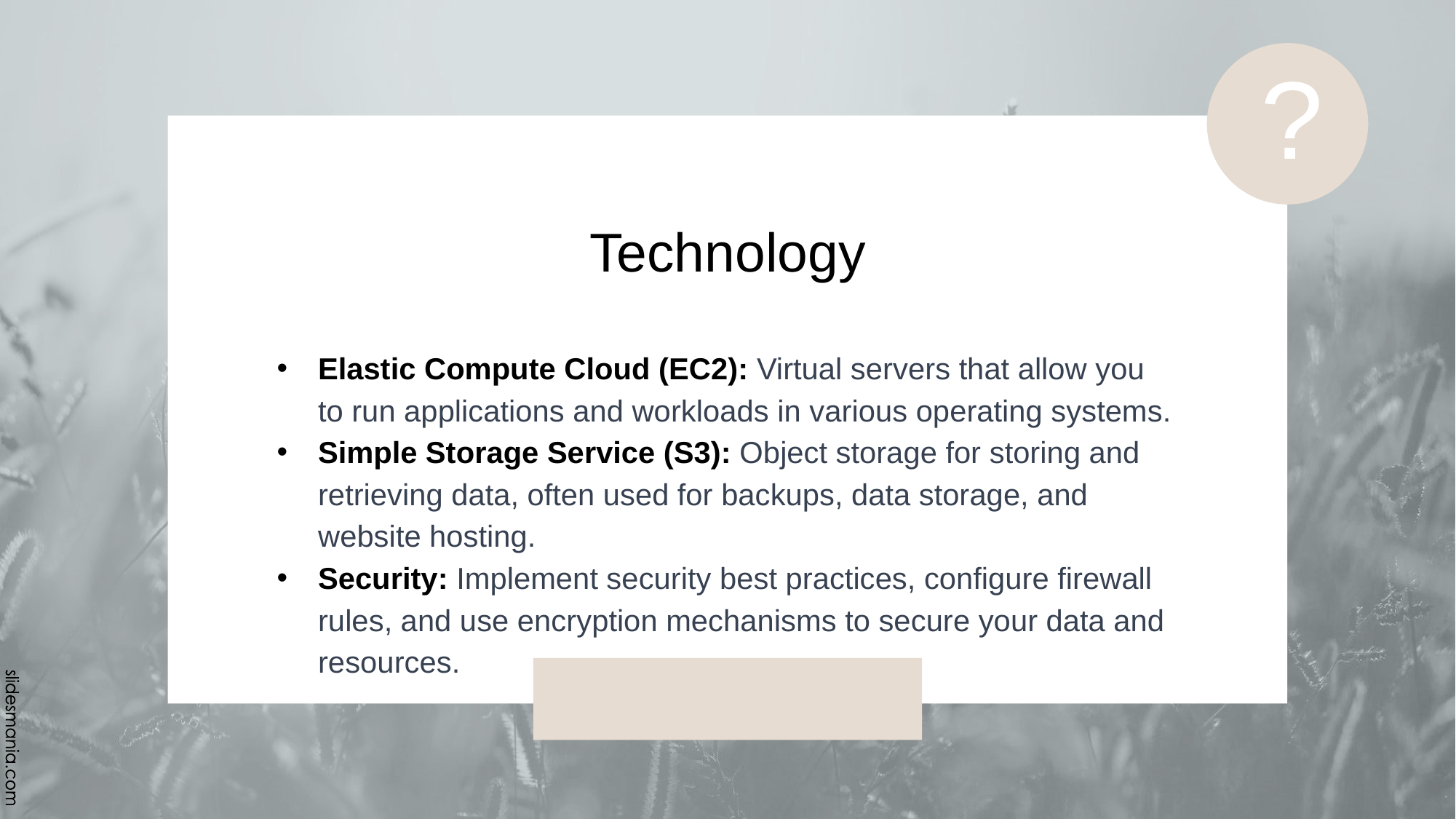

?
# Technology
Elastic Compute Cloud (EC2): Virtual servers that allow you to run applications and workloads in various operating systems.
Simple Storage Service (S3): Object storage for storing and retrieving data, often used for backups, data storage, and website hosting.
Security: Implement security best practices, configure firewall rules, and use encryption mechanisms to secure your data and resources.